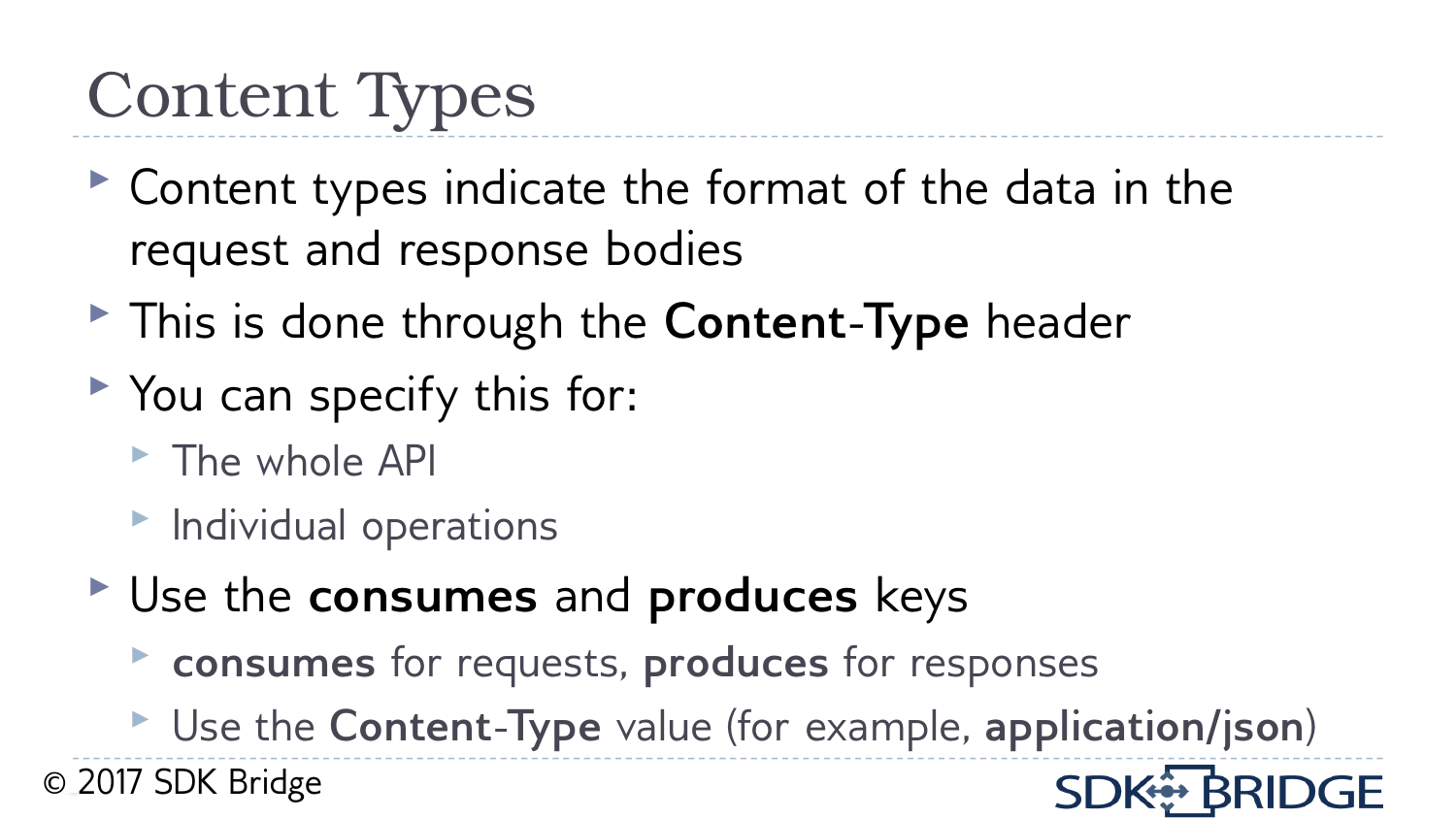

# Content Types
Content types indicate the format of the data in the request and response bodies
This is done through the Content-Type header
You can specify this for:
The whole API
Individual operations
Use the consumes and produces keys
consumes for requests, produces for responses
Use the Content-Type value (for example, application/json)